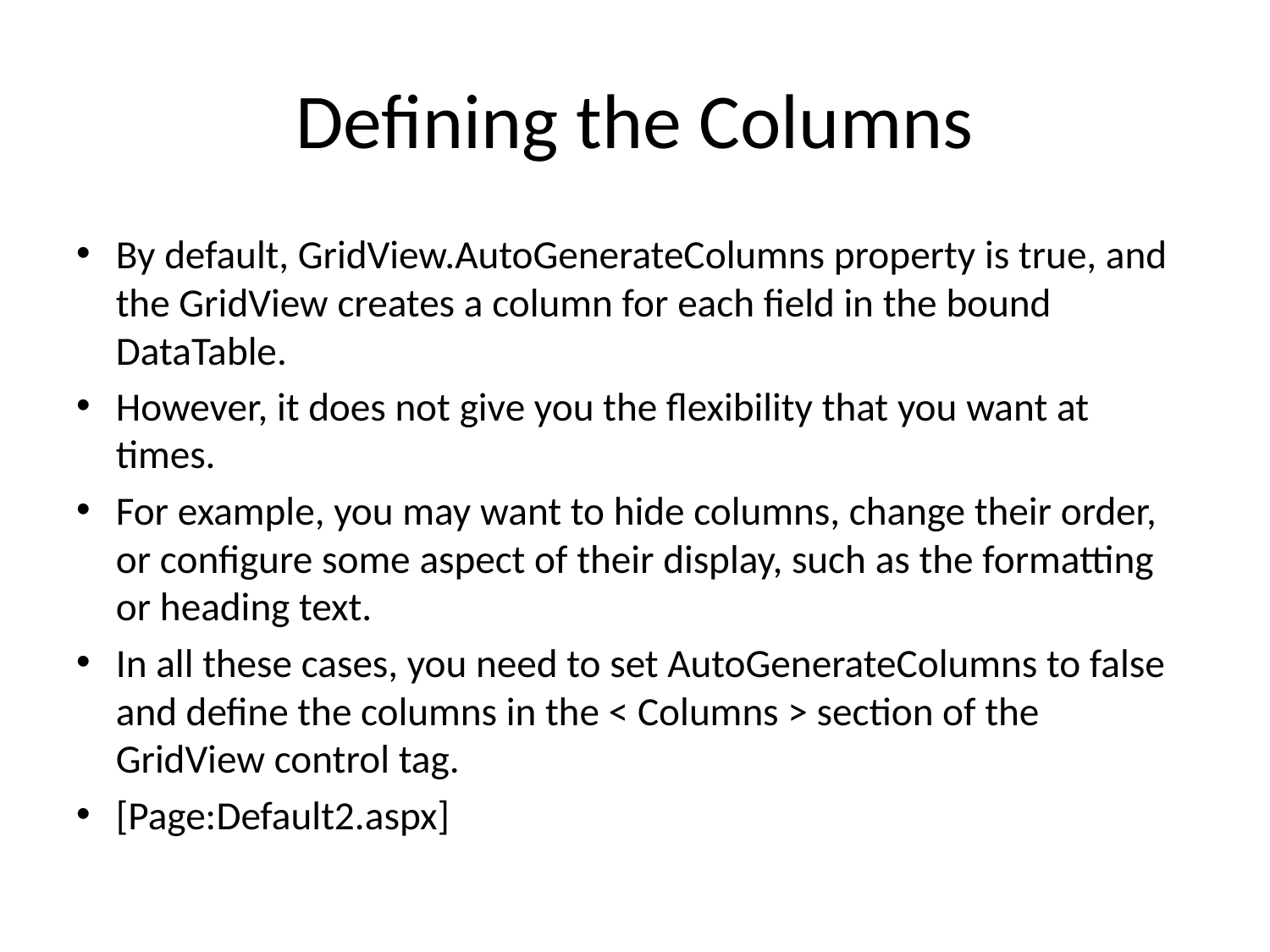

# Defining the Columns
By default, GridView.AutoGenerateColumns property is true, and the GridView creates a column for each field in the bound DataTable.
However, it does not give you the flexibility that you want at times.
For example, you may want to hide columns, change their order, or configure some aspect of their display, such as the formatting or heading text.
In all these cases, you need to set AutoGenerateColumns to false and define the columns in the < Columns > section of the GridView control tag.
[Page:Default2.aspx]